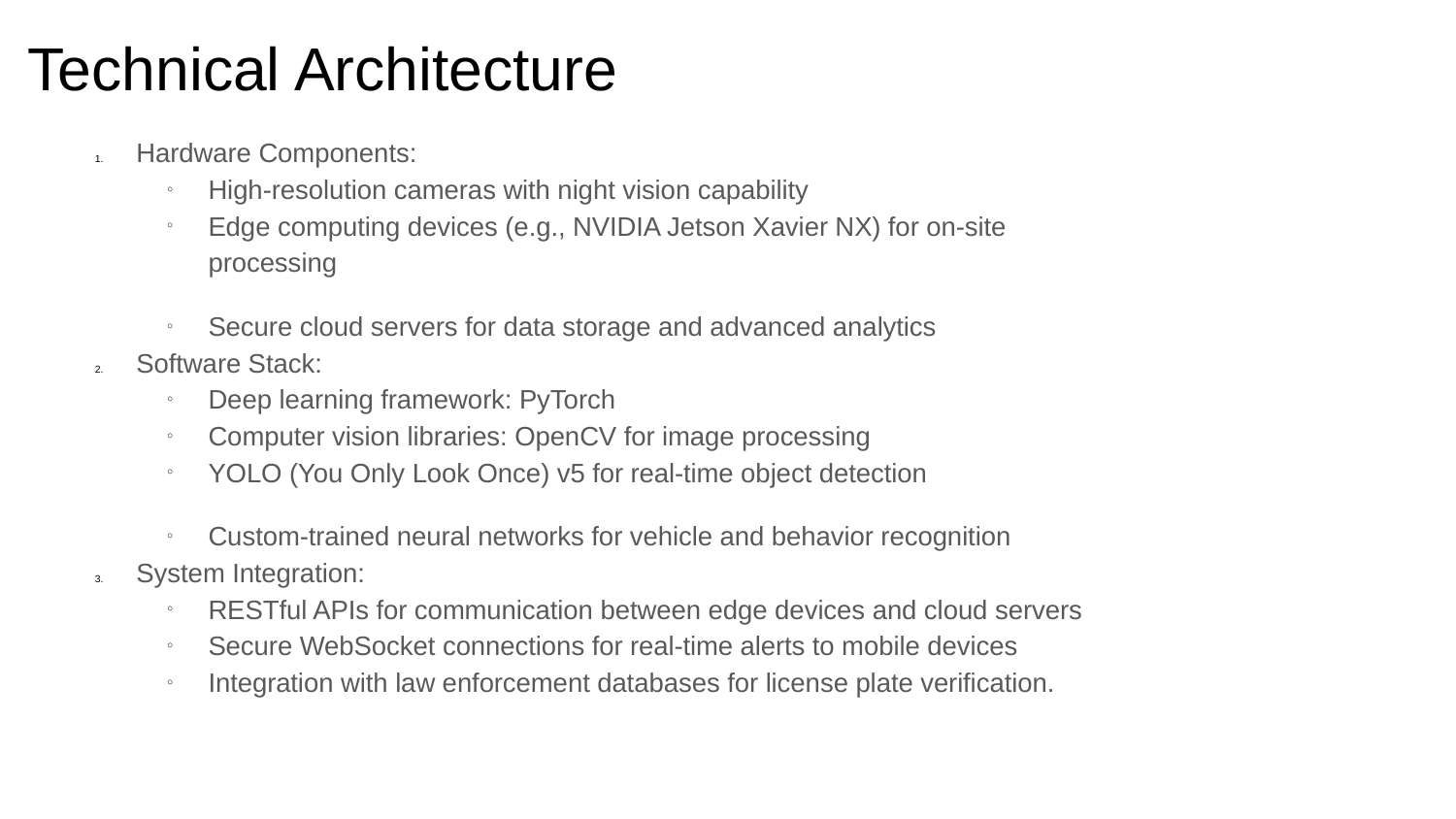

# Technical Architecture
Hardware Components:
High-resolution cameras with night vision capability
Edge computing devices (e.g., NVIDIA Jetson Xavier NX) for on-site processing
Secure cloud servers for data storage and advanced analytics
Software Stack:
Deep learning framework: PyTorch
Computer vision libraries: OpenCV for image processing
YOLO (You Only Look Once) v5 for real-time object detection
Custom-trained neural networks for vehicle and behavior recognition
System Integration:
RESTful APIs for communication between edge devices and cloud servers
Secure WebSocket connections for real-time alerts to mobile devices
Integration with law enforcement databases for license plate verification.